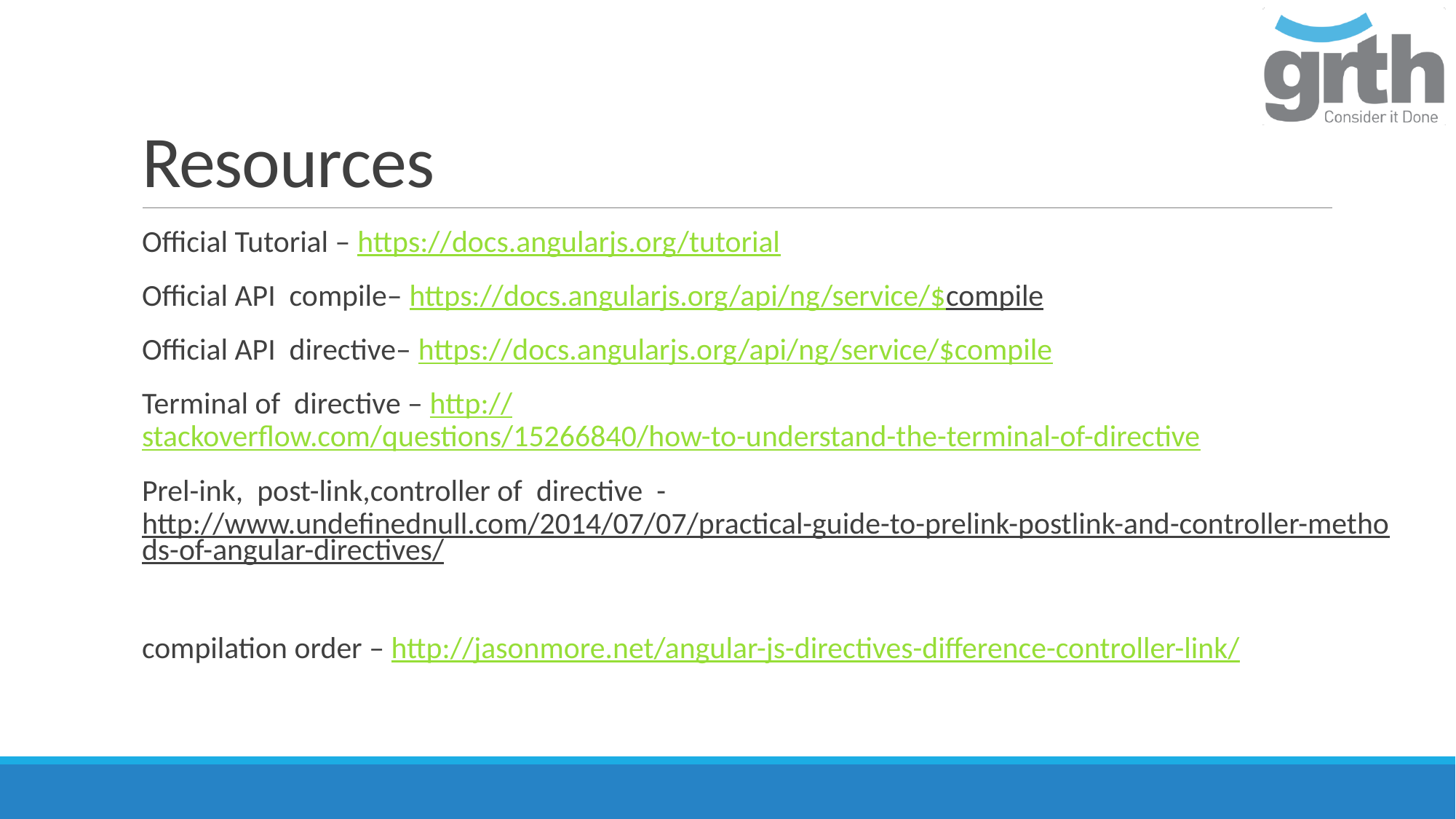

# Resources
Official Tutorial – https://docs.angularjs.org/tutorial
Official API  compile– https://docs.angularjs.org/api/ng/service/$compile
Official API  directive– https://docs.angularjs.org/api/ng/service/$compile
Terminal of  directive – http://stackoverflow.com/questions/15266840/how-to-understand-the-terminal-of-directive
Prel-ink,  post-link,controller of  directive  - http://www.undefinednull.com/2014/07/07/practical-guide-to-prelink-postlink-and-controller-methods-of-angular-directives/
compilation order – http://jasonmore.net/angular-js-directives-difference-controller-link/